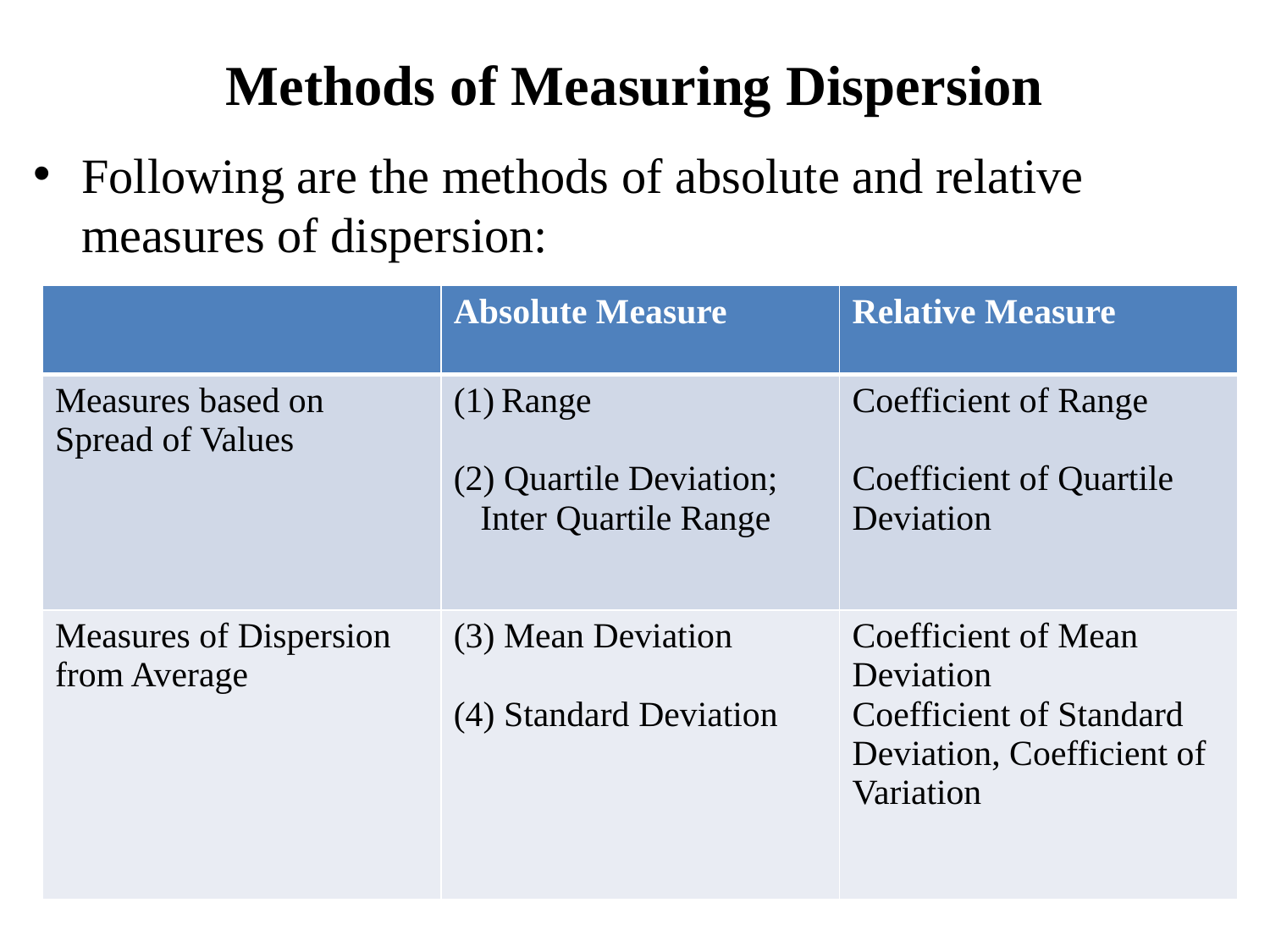

# Methods of Measuring Dispersion
Following are the methods of absolute and relative measures of dispersion:

|  | Absolute Measure | Relative Measure |
| --- | --- | --- |
| Measures based on Spread of Values | Range (2) Quartile Deviation; Inter Quartile Range | Coefficient of Range Coefficient of Quartile Deviation |
| Measures of Dispersion from Average | (3) Mean Deviation (4) Standard Deviation | Coefficient of Mean Deviation Coefficient of Standard Deviation, Coefficient of Variation |